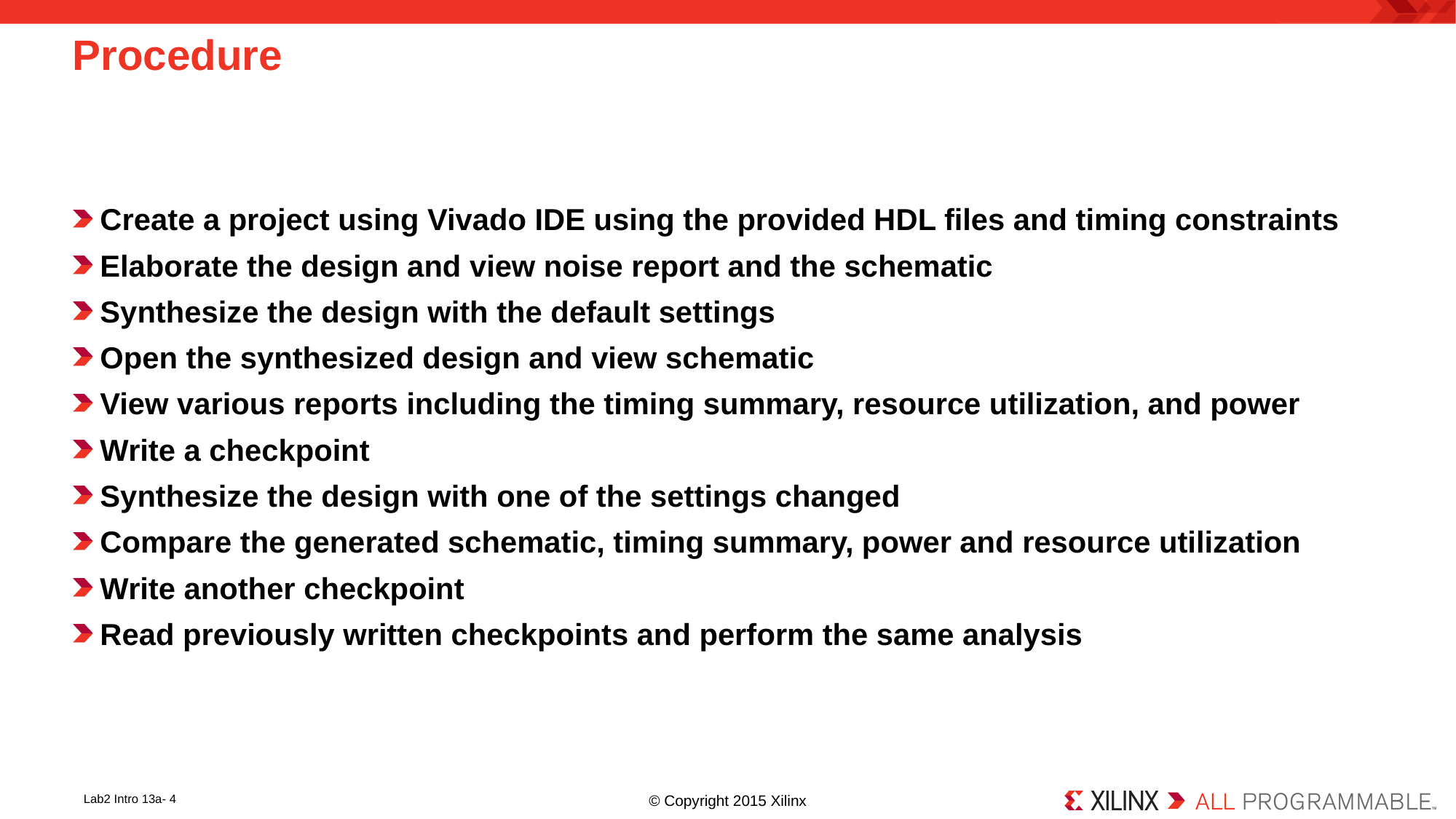

# Procedure
Create a project using Vivado IDE using the provided HDL files and timing constraints
Elaborate the design and view noise report and the schematic
Synthesize the design with the default settings
Open the synthesized design and view schematic
View various reports including the timing summary, resource utilization, and power
Write a checkpoint
Synthesize the design with one of the settings changed
Compare the generated schematic, timing summary, power and resource utilization
Write another checkpoint
Read previously written checkpoints and perform the same analysis

Lab2 Intro 13a- 4
© Copyright 2015 Xilinx